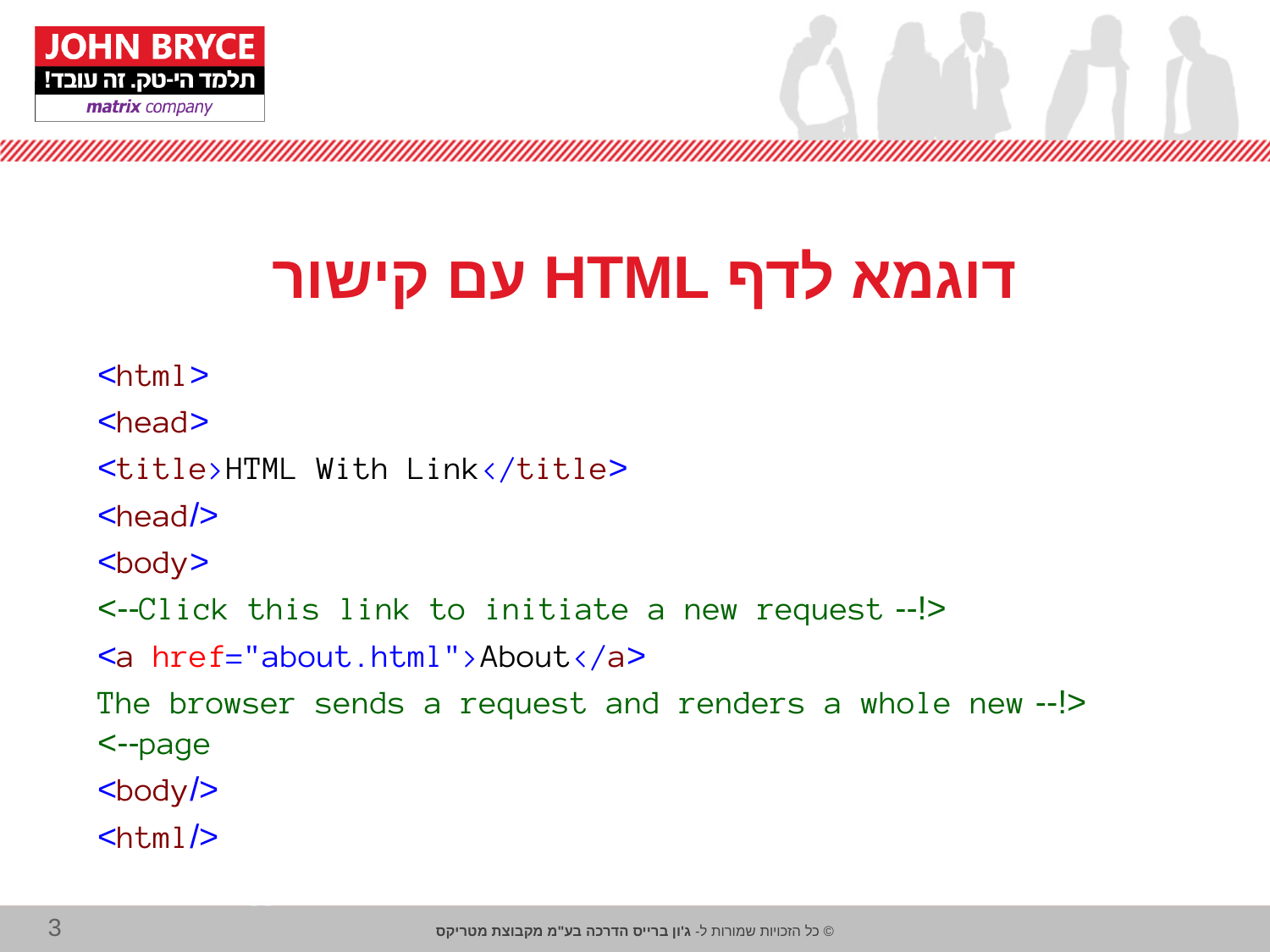

# דוגמא לדף HTML עם קישור
<html>
<head>
    <title>HTML With Link</title>
</head>
<body>
    <!-- Click this link to initiate a new request-->
    <a href="about.html">About</a>
    <!-- The browser sends a request and renders a whole new page-->
</body>
</html>